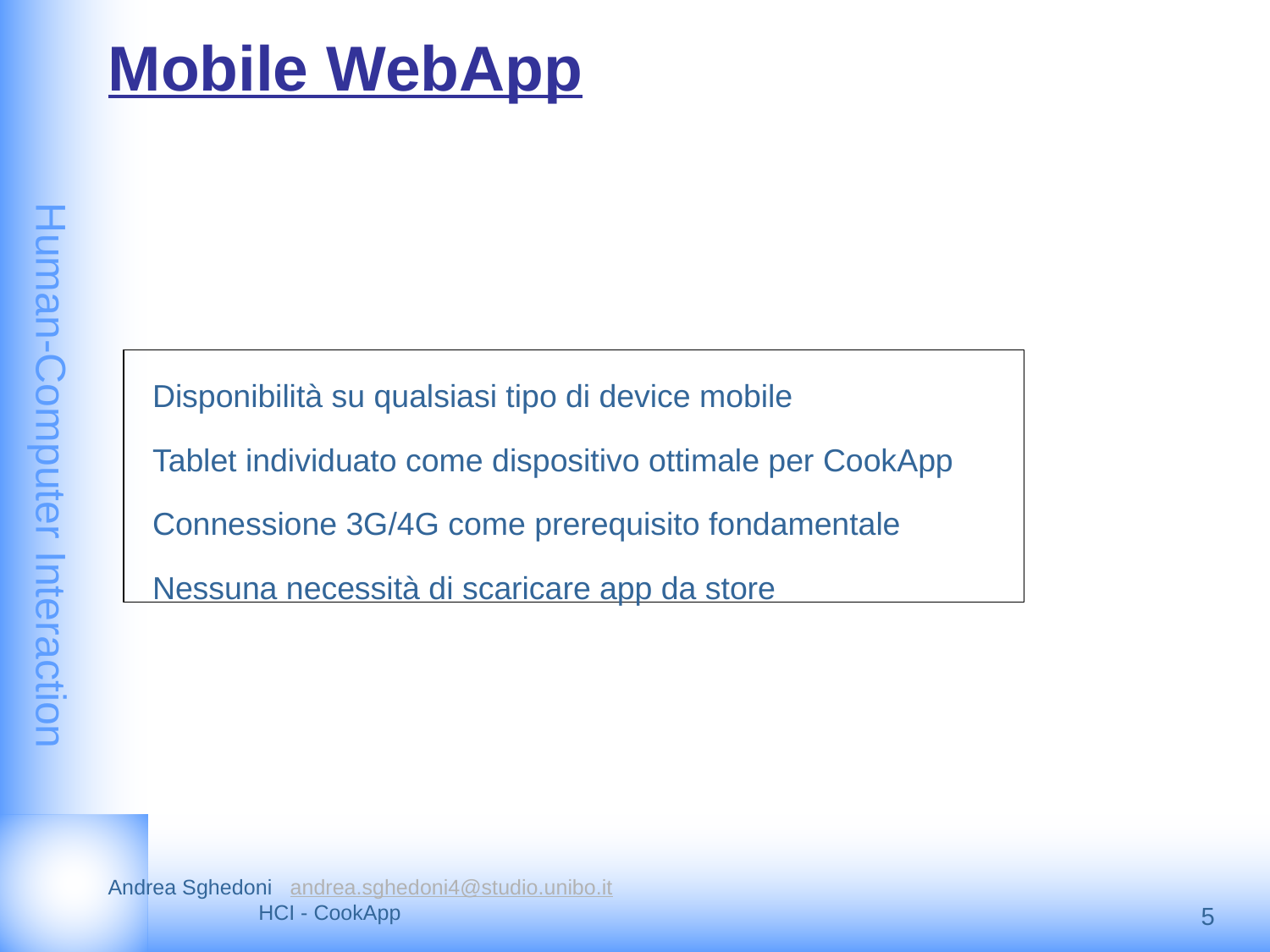

# Mobile WebApp
Disponibilità su qualsiasi tipo di device mobile
Tablet individuato come dispositivo ottimale per CookApp
Connessione 3G/4G come prerequisito fondamentale
Nessuna necessità di scaricare app da store
5
Andrea Sghedoni   andrea.sghedoni4@studio.unibo.it                                                           	 		    HCI - CookApp